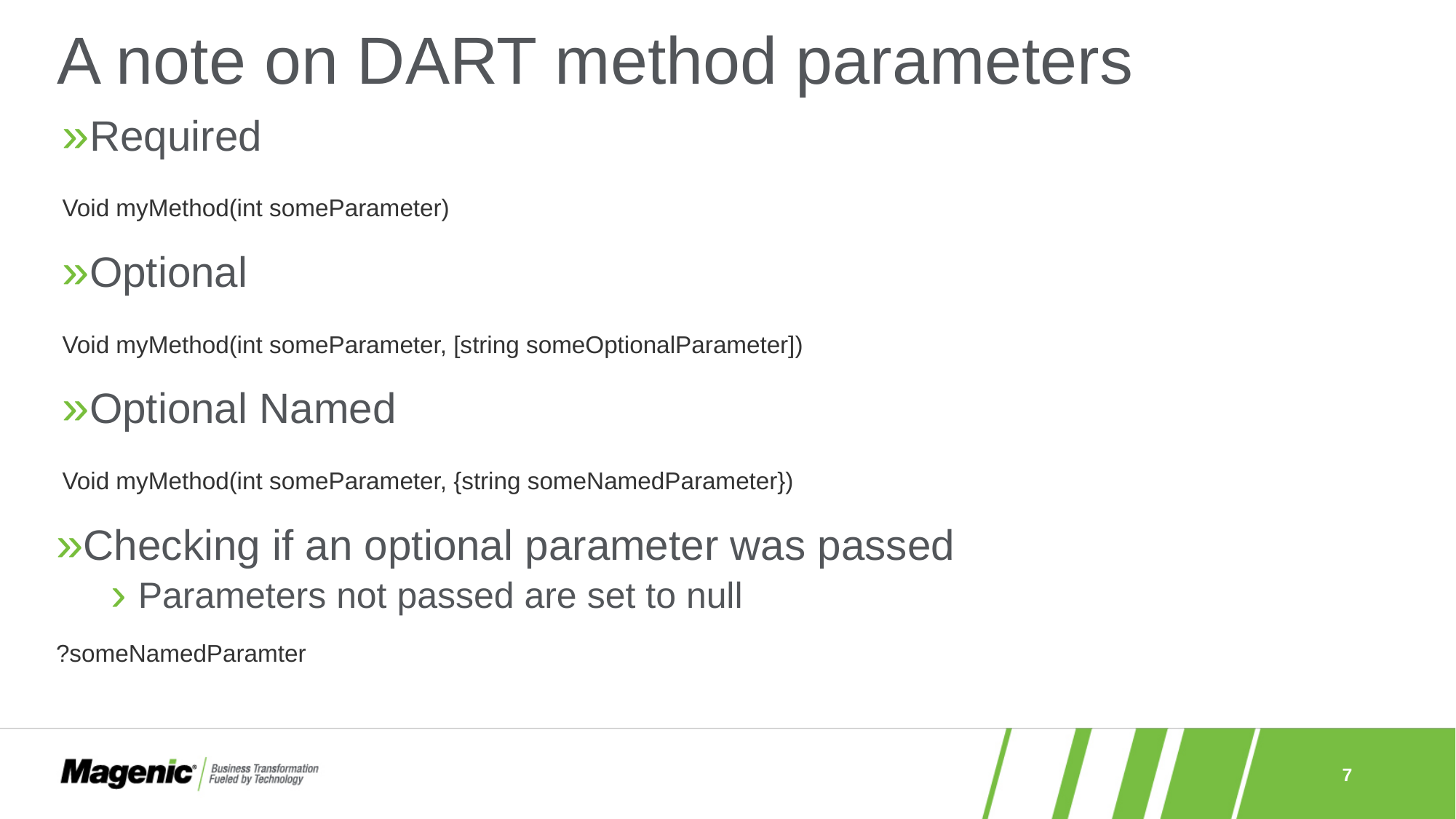

# A note on DART method parameters
Required
Void myMethod(int someParameter)
Optional
Void myMethod(int someParameter, [string someOptionalParameter])
Optional Named
Void myMethod(int someParameter, {string someNamedParameter})
Checking if an optional parameter was passed
Parameters not passed are set to null
?someNamedParamter